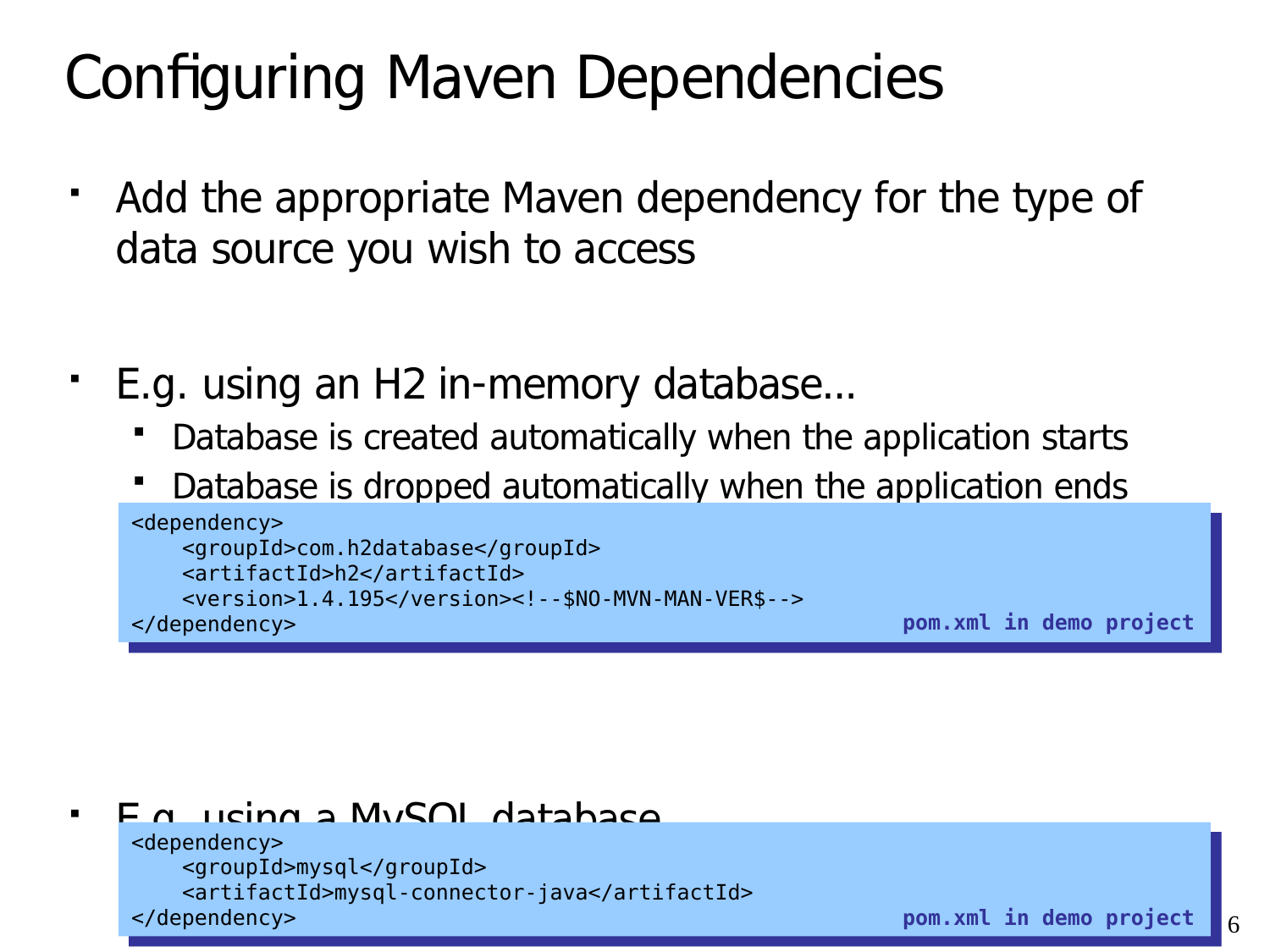

# Configuring Maven Dependencies
Add the appropriate Maven dependency for the type of data source you wish to access

E.g. using an H2 in-memory database…
Database is created automatically when the application starts
Database is dropped automatically when the application ends

E.g. using a MySQL database…
Database is not created/dropped automatically
<dependency>
    <groupId>com.h2database</groupId>
    <artifactId>h2</artifactId>
    <version>1.4.195</version><!--$NO-MVN-MAN-VER$-->
</dependency>
pom.xml in demo project
<dependency>
    <groupId>mysql</groupId>
    <artifactId>mysql-connector-java</artifactId>
</dependency>
6
pom.xml in demo project